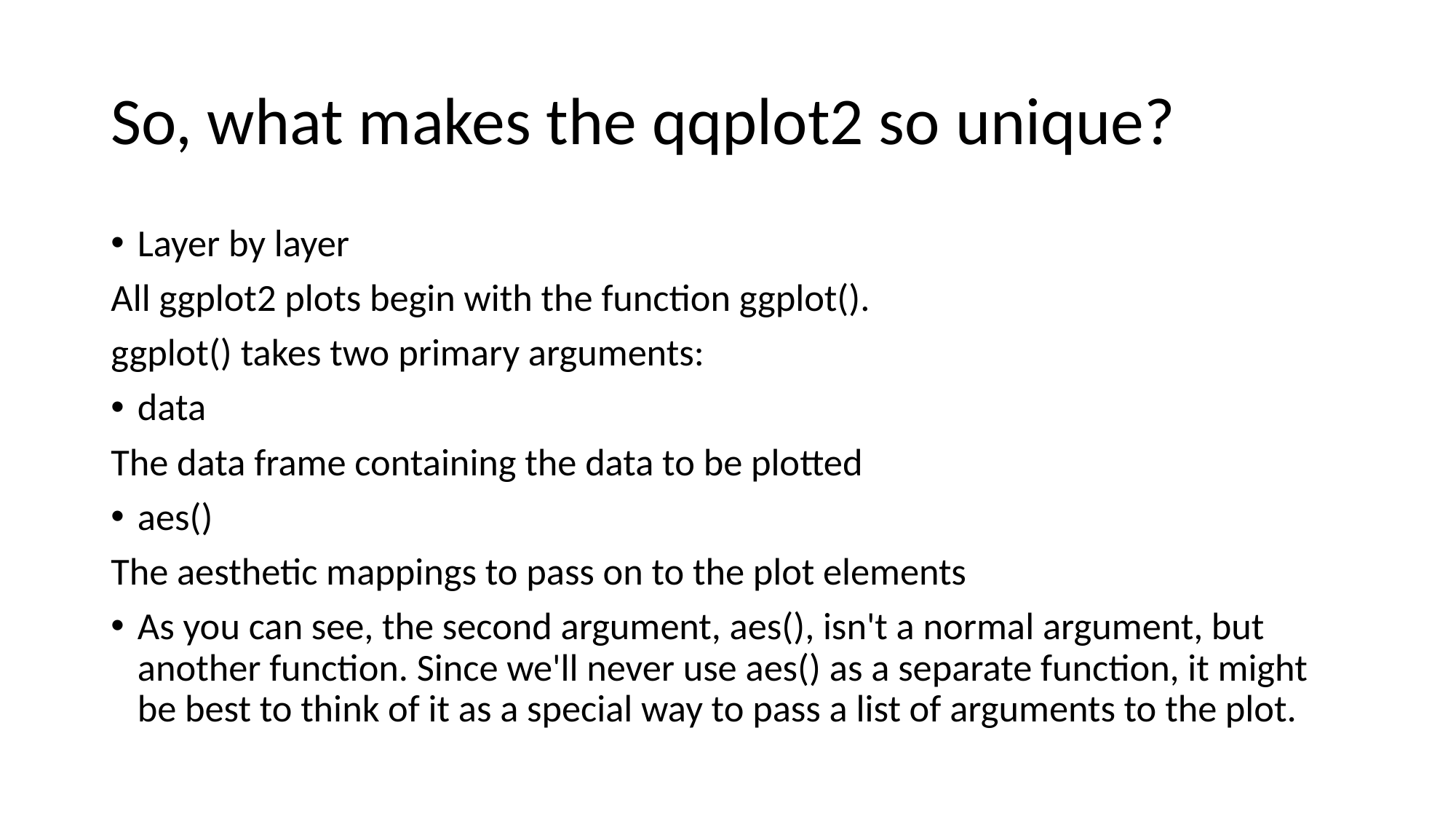

# So, what makes the qqplot2 so unique?
Layer by layer
All ggplot2 plots begin with the function ggplot().
ggplot() takes two primary arguments:
data
The data frame containing the data to be plotted
aes()
The aesthetic mappings to pass on to the plot elements
As you can see, the second argument, aes(), isn't a normal argument, but another function. Since we'll never use aes() as a separate function, it might be best to think of it as a special way to pass a list of arguments to the plot.